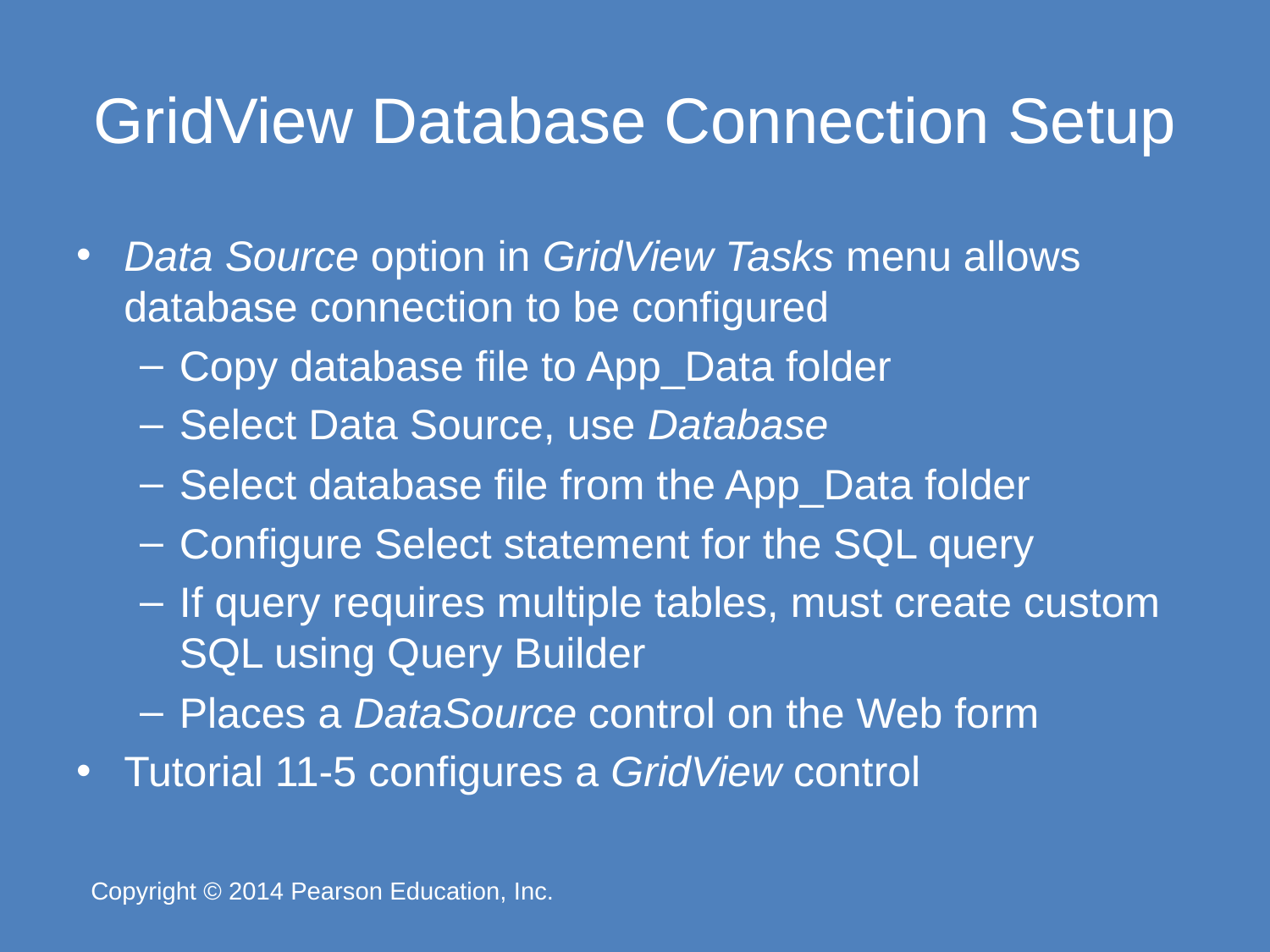

# GridView Database Connection Setup
Data Source option in GridView Tasks menu allows database connection to be configured
Copy database file to App_Data folder
Select Data Source, use Database
Select database file from the App_Data folder
Configure Select statement for the SQL query
If query requires multiple tables, must create custom SQL using Query Builder
Places a DataSource control on the Web form
Tutorial 11-5 configures a GridView control